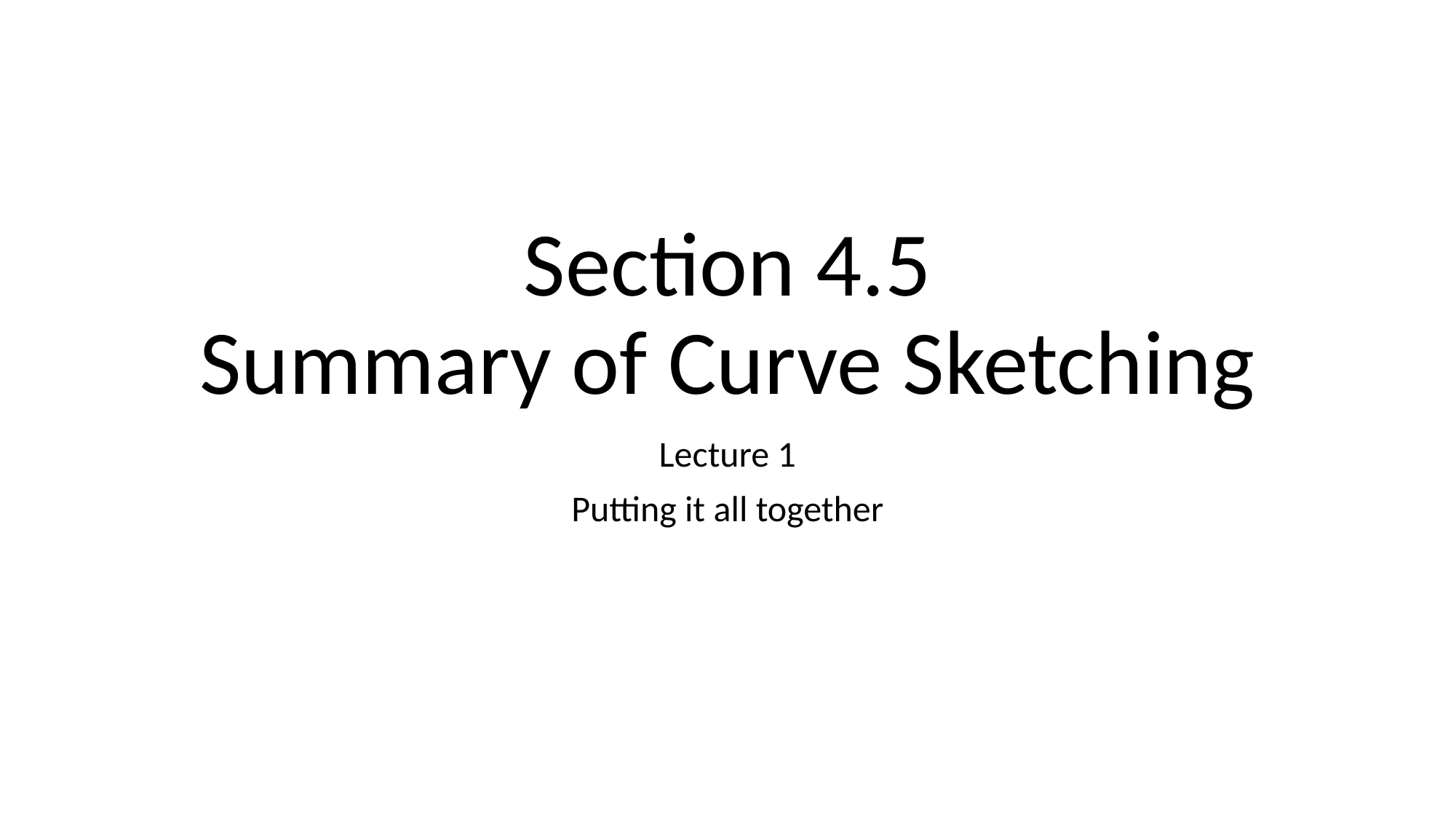

# Section 4.5 Summary of Curve Sketching

Lecture 1
Putting it all together